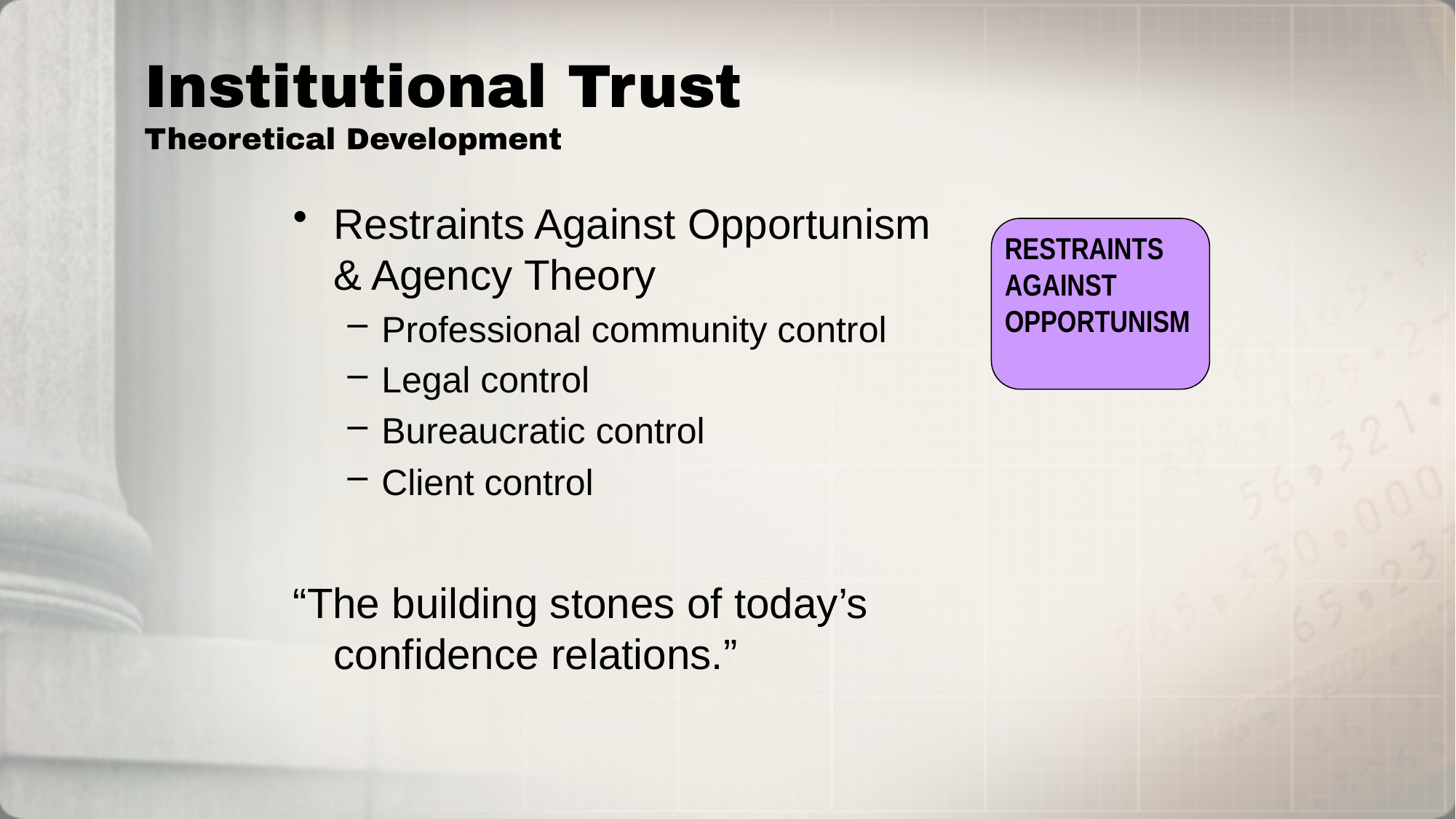

# Institutional Trust Theoretical Development
Restraints Against Opportunism & Agency Theory
Professional community control
Legal control
Bureaucratic control
Client control

“The building stones of today’s confidence relations.”
RESTRAINTS AGAINST OPPORTUNISM